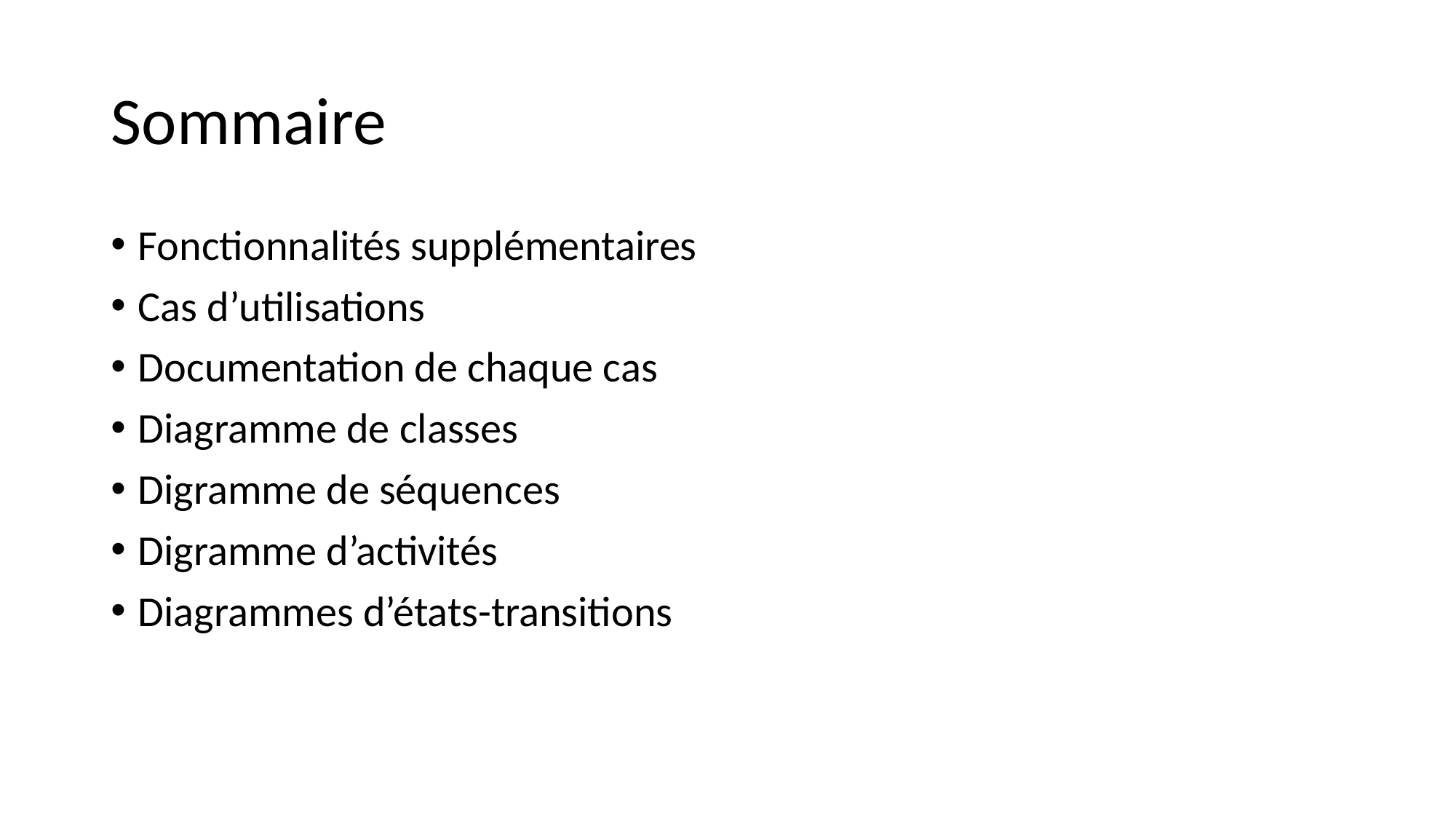

# Sommaire
Fonctionnalités supplémentaires
Cas d’utilisations
Documentation de chaque cas
Diagramme de classes
Digramme de séquences
Digramme d’activités
Diagrammes d’états-transitions